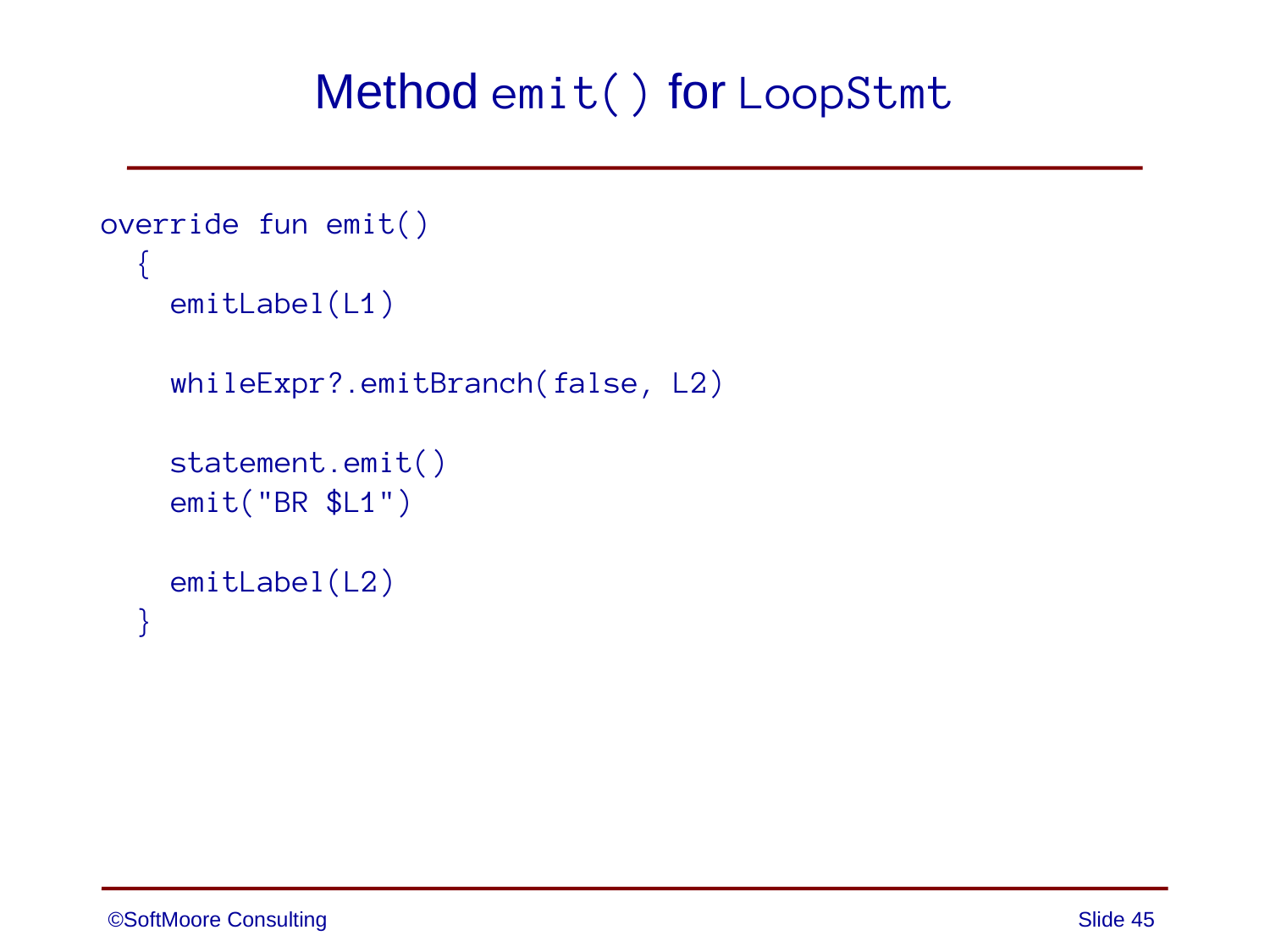

# Method emit() for LoopStmt
override fun emit()
  {
    emitLabel(L1)

    whileExpr?.emitBranch(false, L2)

    statement.emit()
    emit("BR $L1")

    emitLabel(L2)
  }
©SoftMoore Consulting
Slide 45